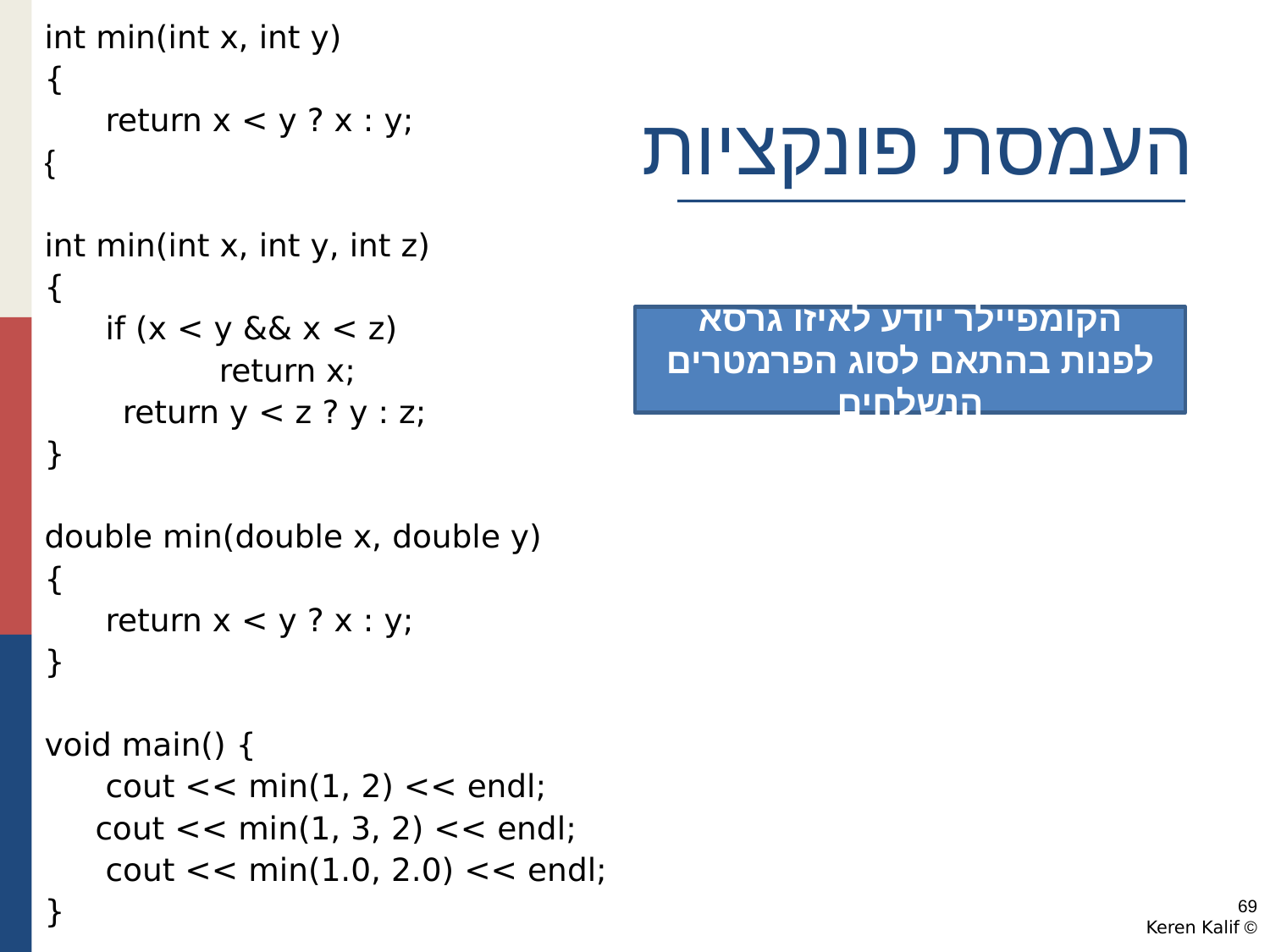

int min(int x, int y)
{
      return x < y ? x : y;
}

int min(int x, int y, int z)
{
      if (x < y && x < z)
		return x;
	   return y < z ? y : z;
}

double min(double x, double y)
{
      return x < y ? x : y;
}

void main() {
      cout << min(1, 2) << endl;
     cout << min(1, 3, 2) << endl;
      cout << min(1.0, 2.0) << endl;
}
# העמסת פונקציות

הקומפיילר יודע לאיזו גרסא לפנות בהתאם לסוג הפרמטרים הנשלחים
69
© Keren Kalif